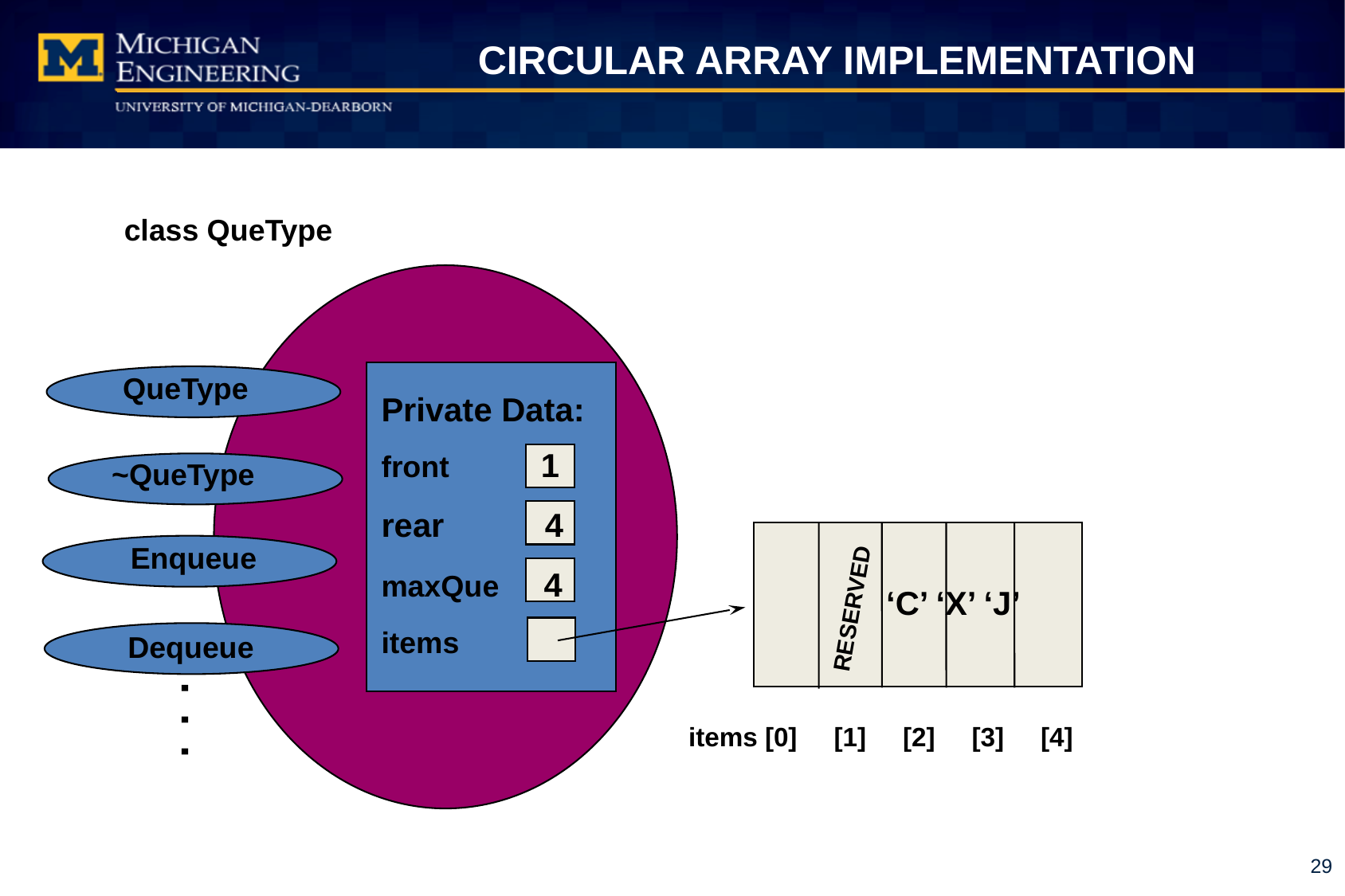

# CIRCULAR ARRAY IMPLEMENTATION
class QueType

QueType

Private Data:

front          1

rear           4

maxQue     4

items

~QueType

Enqueue

‘C’ ‘X’ ‘J’
RESERVED

Dequeue
      .
      .
      .

items [0]     [1]     [2]     [3]     [4]

29